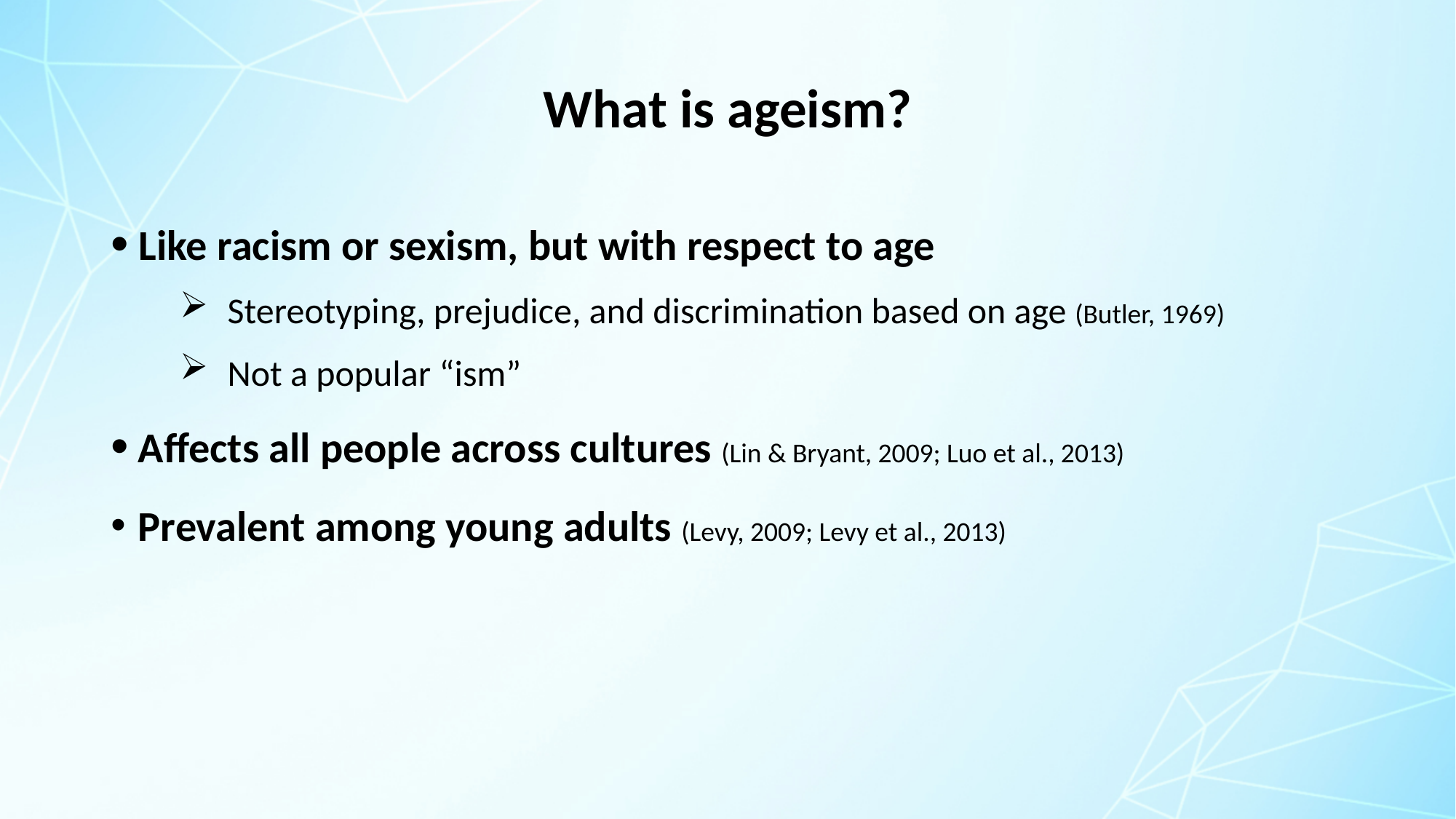

# What is ageism?
Like racism or sexism, but with respect to age
Stereotyping, prejudice, and discrimination based on age (Butler, 1969)
Not a popular “ism”
Affects all people across cultures (Lin & Bryant, 2009; Luo et al., 2013)
Prevalent among young adults (Levy, 2009; Levy et al., 2013)